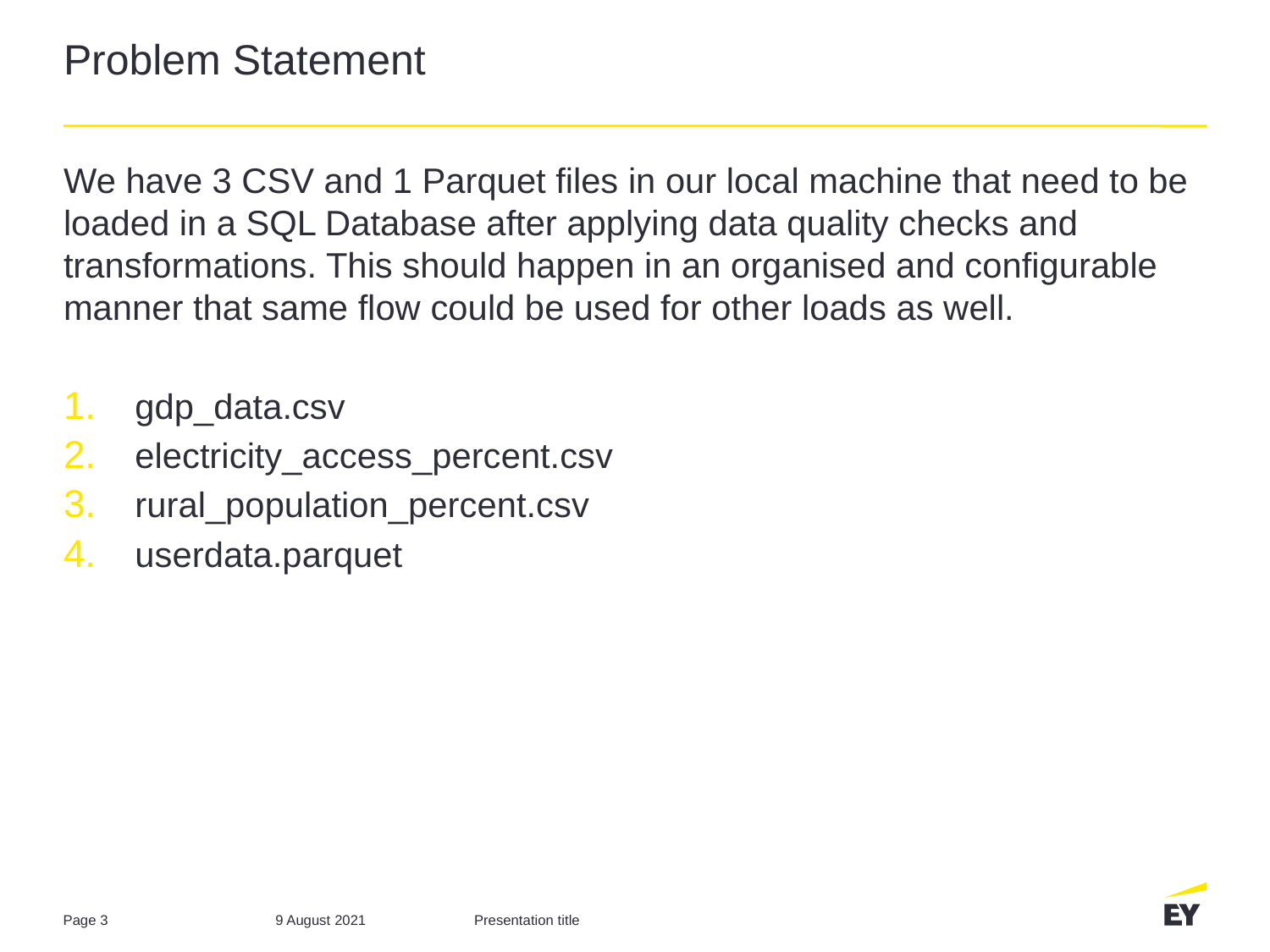

# Problem Statement
We have 3 CSV and 1 Parquet files in our local machine that need to be loaded in a SQL Database after applying data quality checks and transformations. This should happen in an organised and configurable manner that same flow could be used for other loads as well.

gdp_data.csv
electricity_access_percent.csv
rural_population_percent.csv
userdata.parquet